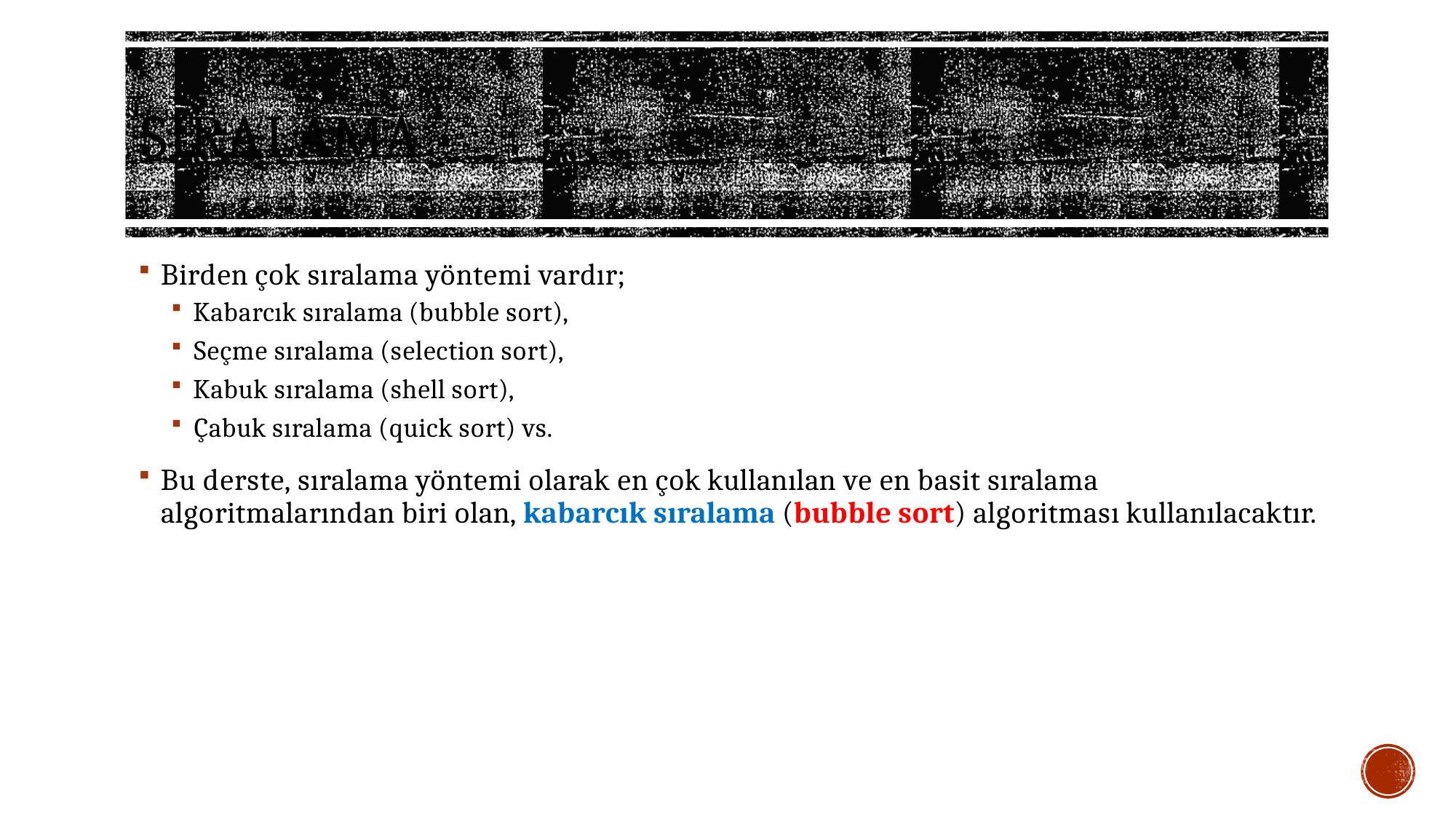

# SIRALAMA
Birden çok sıralama yöntemi vardır;
Kabarcık sıralama (bubble sort),
Seçme sıralama (selection sort),
Kabuk sıralama (shell sort),
Çabuk sıralama (quick sort) vs.
Bu derste, sıralama yöntemi olarak en çok kullanılan ve en basit sıralama algoritmalarından biri olan, kabarcık sıralama (bubble sort) algoritması kullanılacaktır.